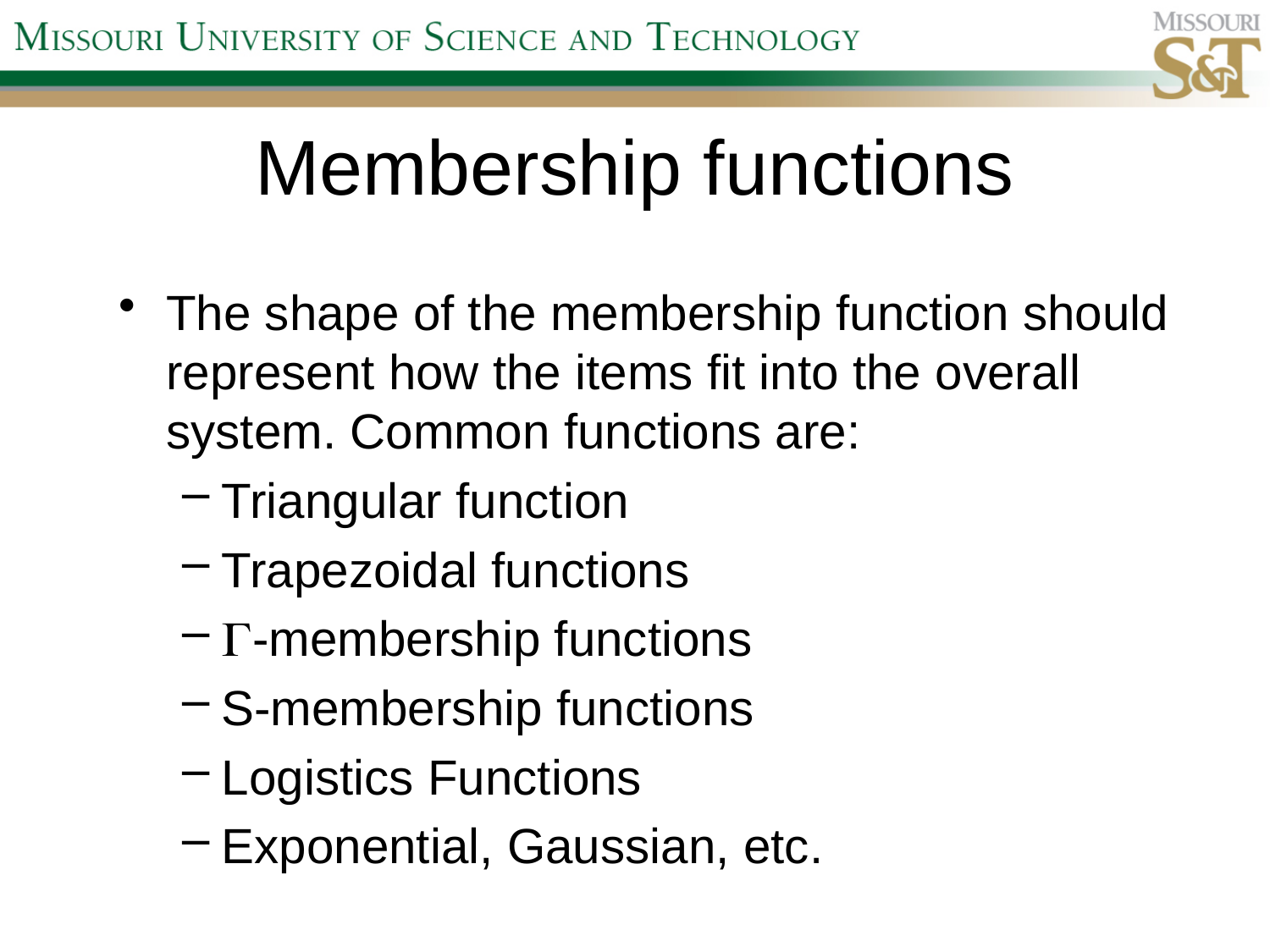

# Membership functions
The shape of the membership function should represent how the items fit into the overall system. Common functions are:
Triangular function
Trapezoidal functions
Γ-membership functions
S-membership functions
Logistics Functions
Exponential, Gaussian, etc.